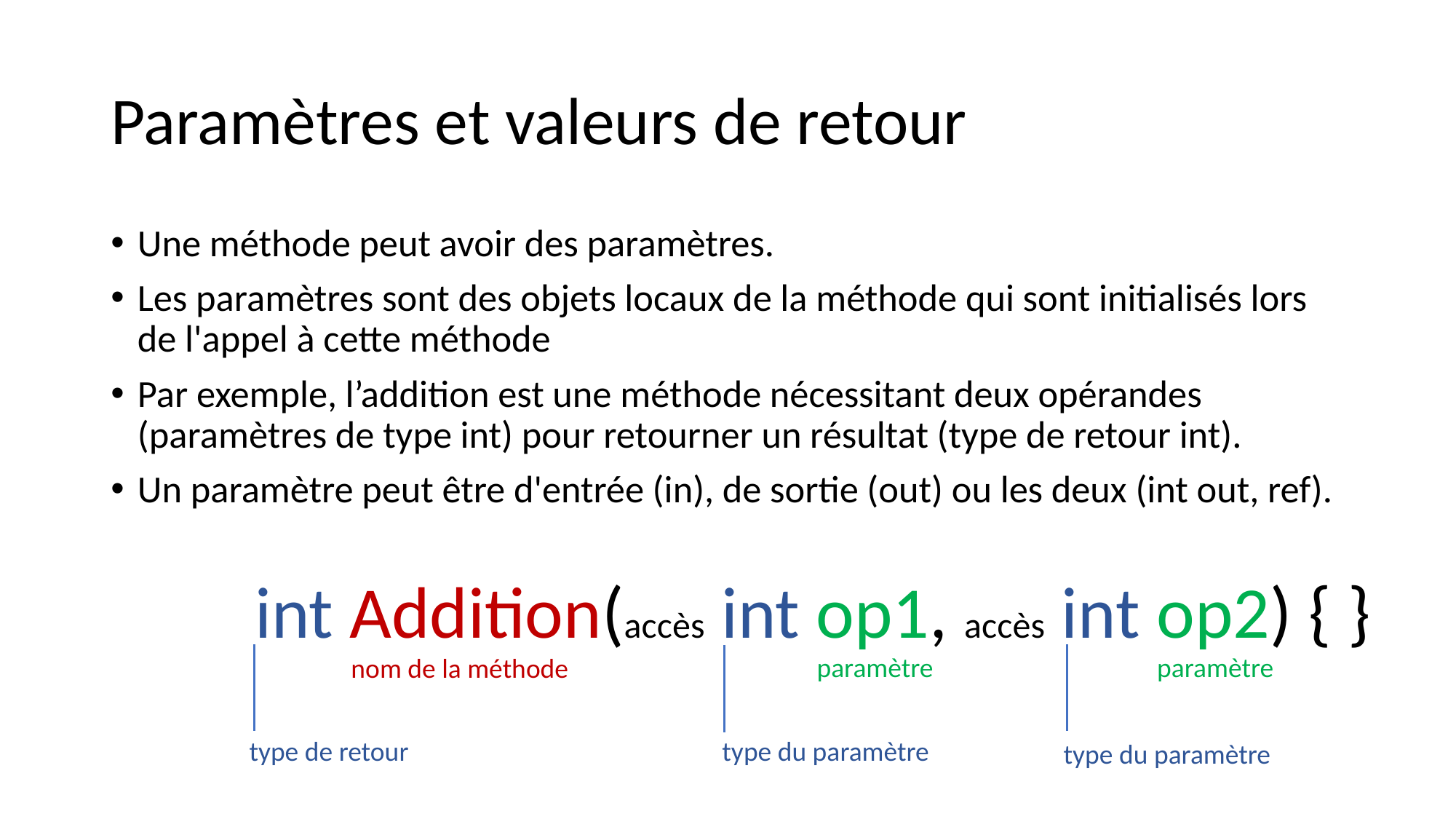

# Paramètres et valeurs de retour
Une méthode peut avoir des paramètres.
Les paramètres sont des objets locaux de la méthode qui sont initialisés lors de l'appel à cette méthode
Par exemple, l’addition est une méthode nécessitant deux opérandes (paramètres de type int) pour retourner un résultat (type de retour int).
Un paramètre peut être d'entrée (in), de sortie (out) ou les deux (int out, ref).

int Addition(accès int op1, accès int op2) { }
paramètre
paramètre
nom de la méthode
type de retour
type du paramètre
type du paramètre